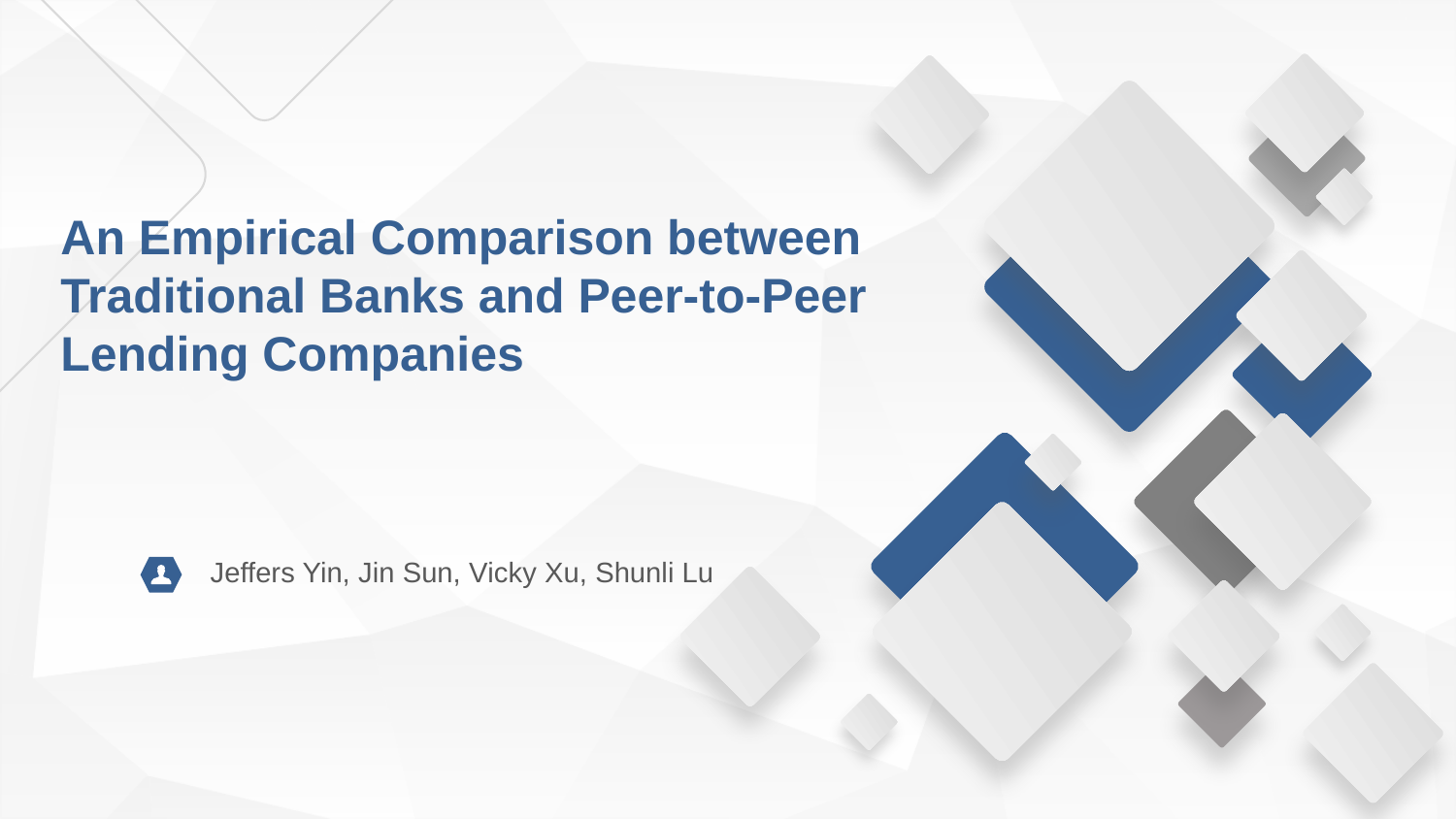

An Empirical Comparison between Traditional Banks and Peer-to-Peer Lending Companies

Jeffers Yin, Jin Sun, Vicky Xu, Shunli Lu